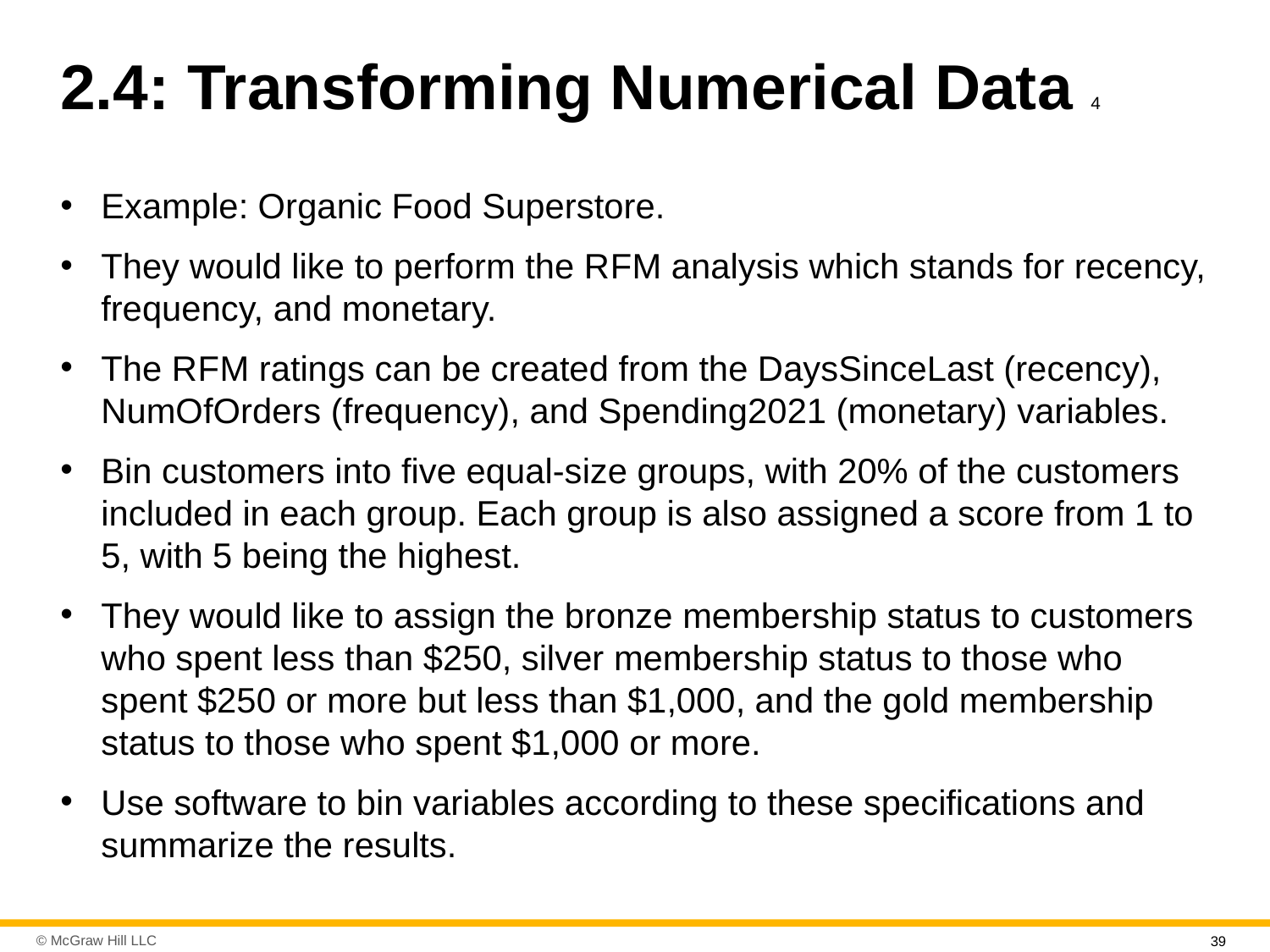

# 2.4: Transforming Numerical Data 4
Example: Organic Food Superstore.
They would like to perform the R F M analysis which stands for recency, frequency, and monetary.
The R F M ratings can be created from the DaysSinceLast (recency), NumOfOrders (frequency), and Spending2021 (monetary) variables.
Bin customers into five equal-size groups, with 20% of the customers included in each group. Each group is also assigned a score from 1 to 5, with 5 being the highest.
They would like to assign the bronze membership status to customers who spent less than $250, silver membership status to those who spent $250 or more but less than $1,000, and the gold membership status to those who spent $1,000 or more.
Use software to bin variables according to these specifications and summarize the results.
39